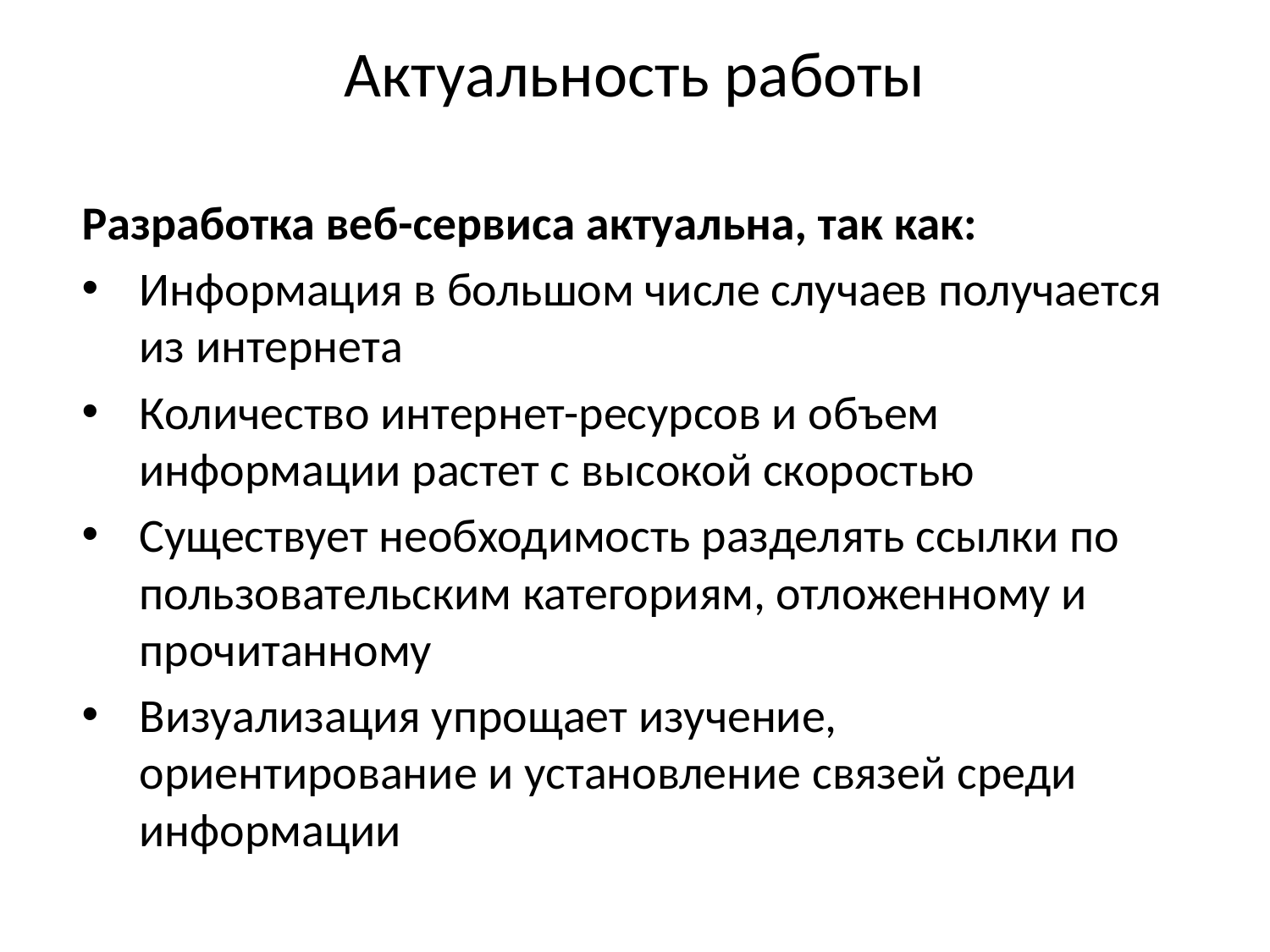

# Актуальность работы
Разработка веб-сервиса актуальна, так как:
Информация в большом числе случаев получается из интернета
Количество интернет-ресурсов и объем информации растет с высокой скоростью
Существует необходимость разделять ссылки по пользовательским категориям, отложенному и прочитанному
Визуализация упрощает изучение, ориентирование и установление связей среди информации